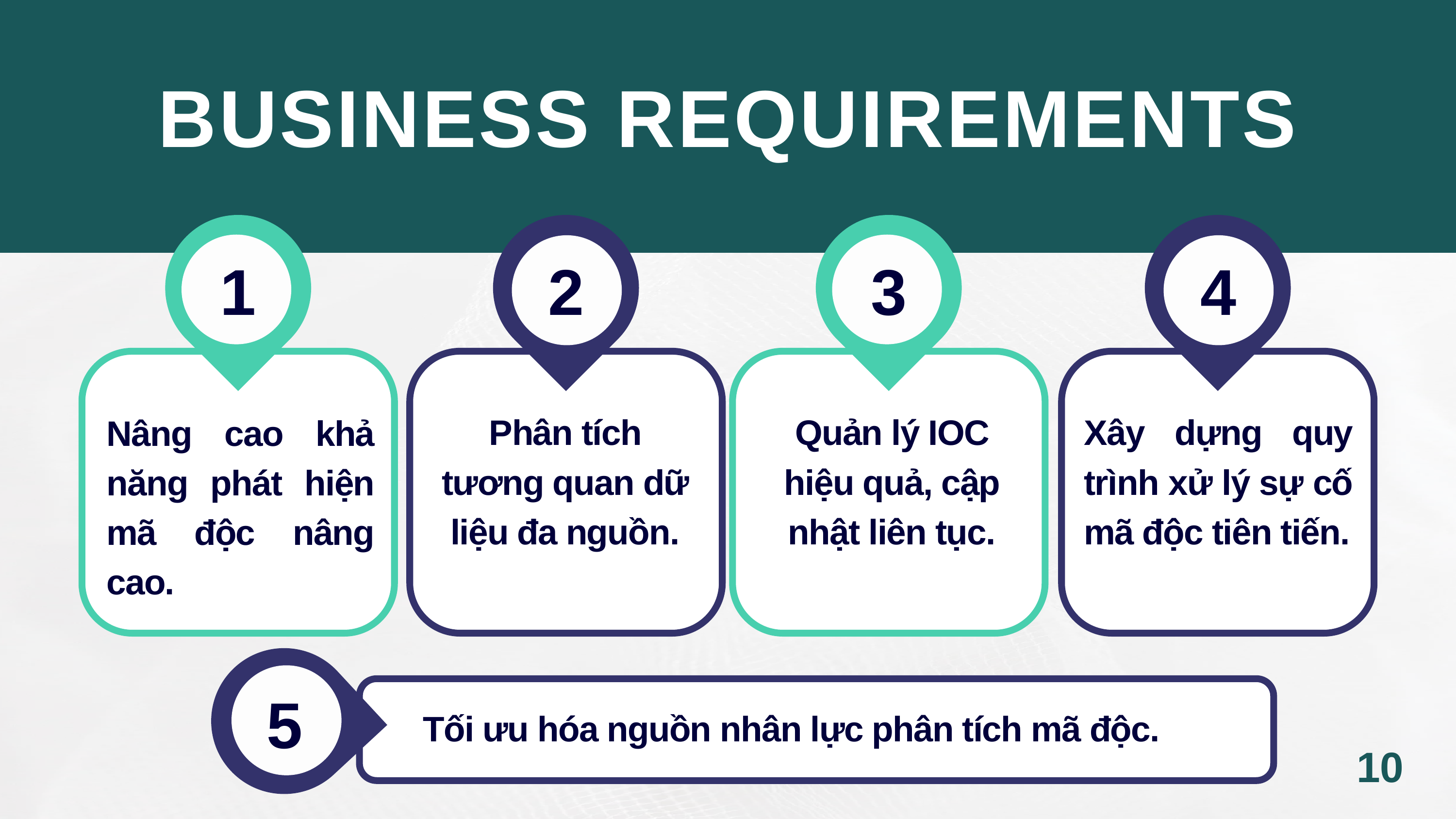

BUSINESS REQUIREMENTS

1
2
3
4

Phân tích tương quan dữ liệu đa nguồn.
Quản lý IOC hiệu quả, cập nhật liên tục.
Xây dựng quy trình xử lý sự cố mã độc tiên tiến.
Nâng cao khả năng phát hiện mã độc nâng cao.

5

Tối ưu hóa nguồn nhân lực phân tích mã độc.
10